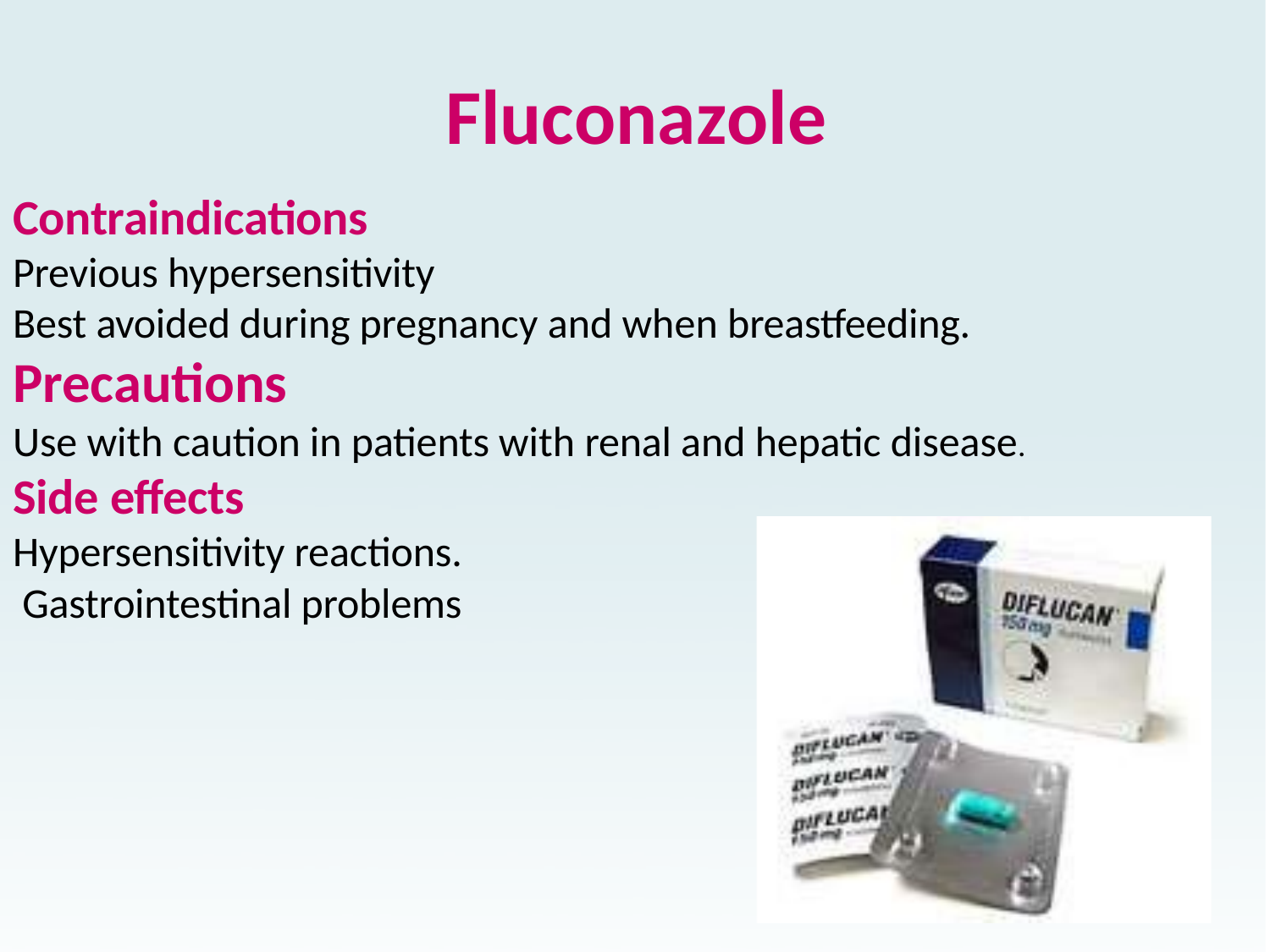

# Fluconazole
Contraindications
Previous hypersensitivity
Best avoided during pregnancy and when breastfeeding.
Precautions
Use with caution in patients with renal and hepatic disease.
Side effects
Hypersensitivity reactions.  Gastrointestinal problems